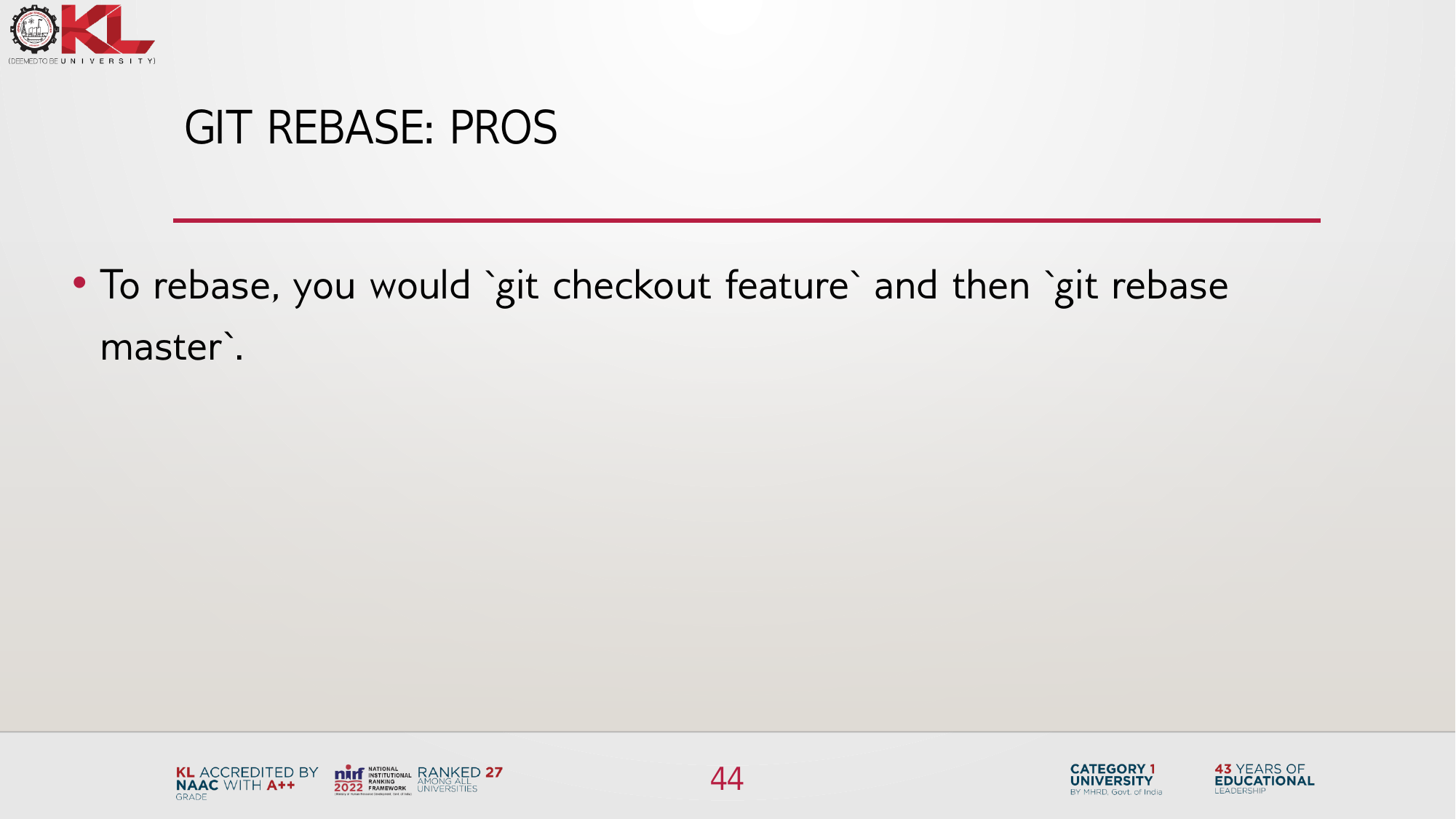

# git rebase: pros
To rebase, you would `git checkout feature` and then `git rebase master`.
44